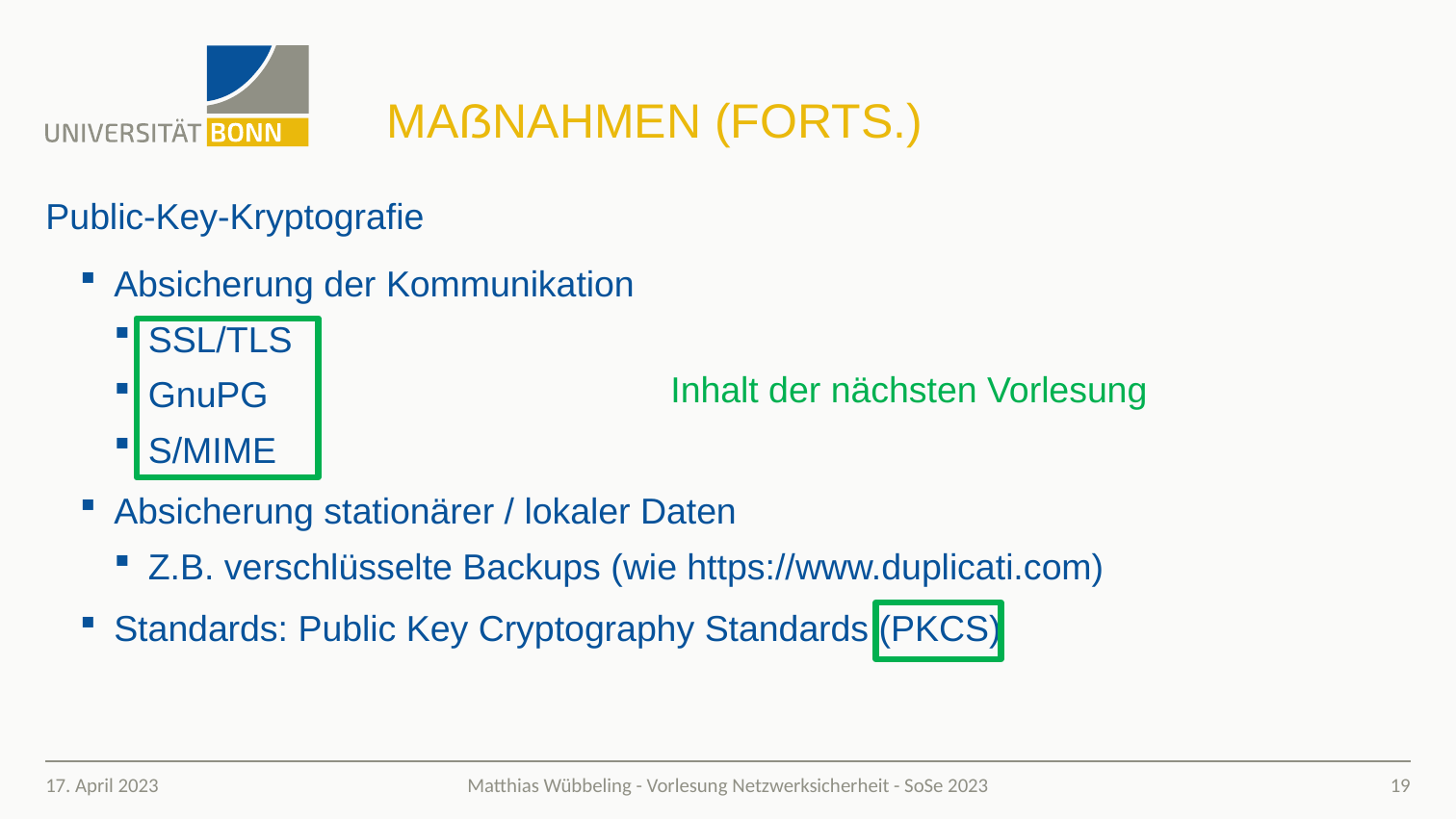

# Maßnahmen (forts.)
Public-Key-Kryptografie
Absicherung der Kommunikation
SSL/TLS
GnuPG
S/MIME
Absicherung stationärer / lokaler Daten
Z.B. verschlüsselte Backups (wie https://www.duplicati.com)
Standards: Public Key Cryptography Standards (PKCS)

Inhalt der nächsten Vorlesung

17. April 2023
19
Matthias Wübbeling - Vorlesung Netzwerksicherheit - SoSe 2023